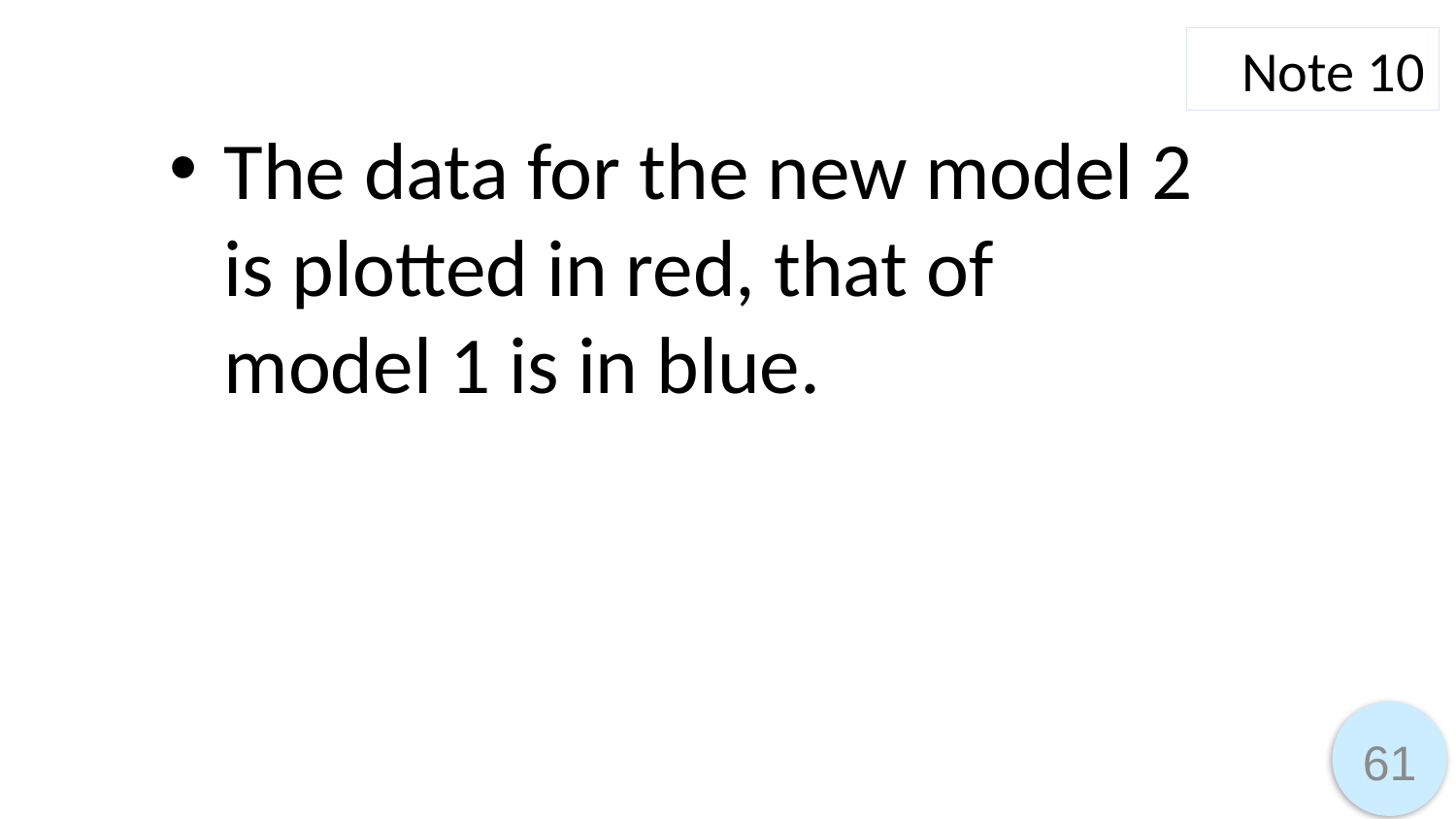

Note 10
The data for the new model 2 is plotted in red, that of model 1 is in blue.
61